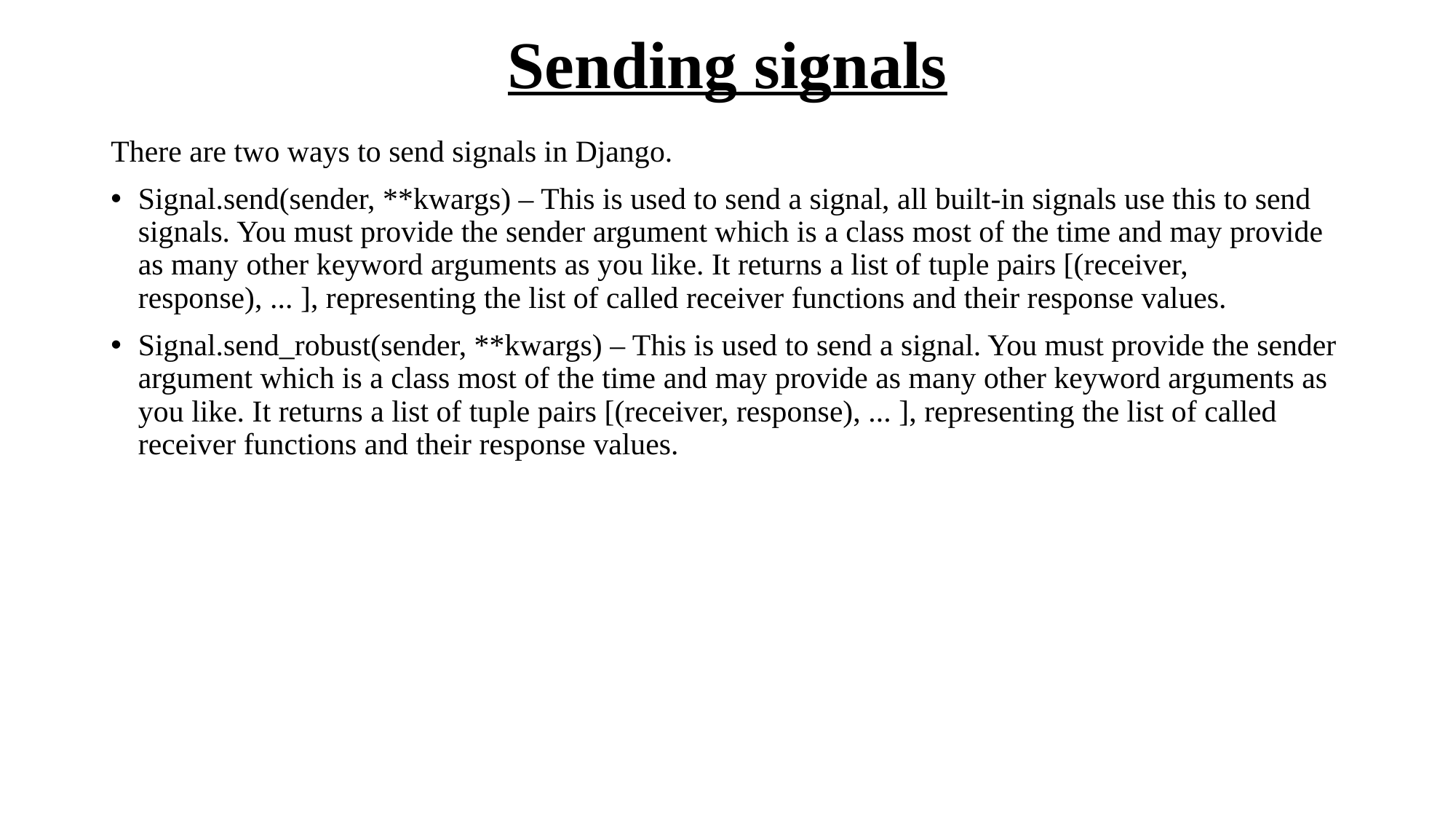

# Sending signals
There are two ways to send signals in Django.
Signal.send(sender, **kwargs) – This is used to send a signal, all built-in signals use this to send signals. You must provide the sender argument which is a class most of the time and may provide as many other keyword arguments as you like. It returns a list of tuple pairs [(receiver, response), ... ], representing the list of called receiver functions and their response values.
Signal.send_robust(sender, **kwargs) – This is used to send a signal. You must provide the sender argument which is a class most of the time and may provide as many other keyword arguments as you like. It returns a list of tuple pairs [(receiver, response), ... ], representing the list of called receiver functions and their response values.